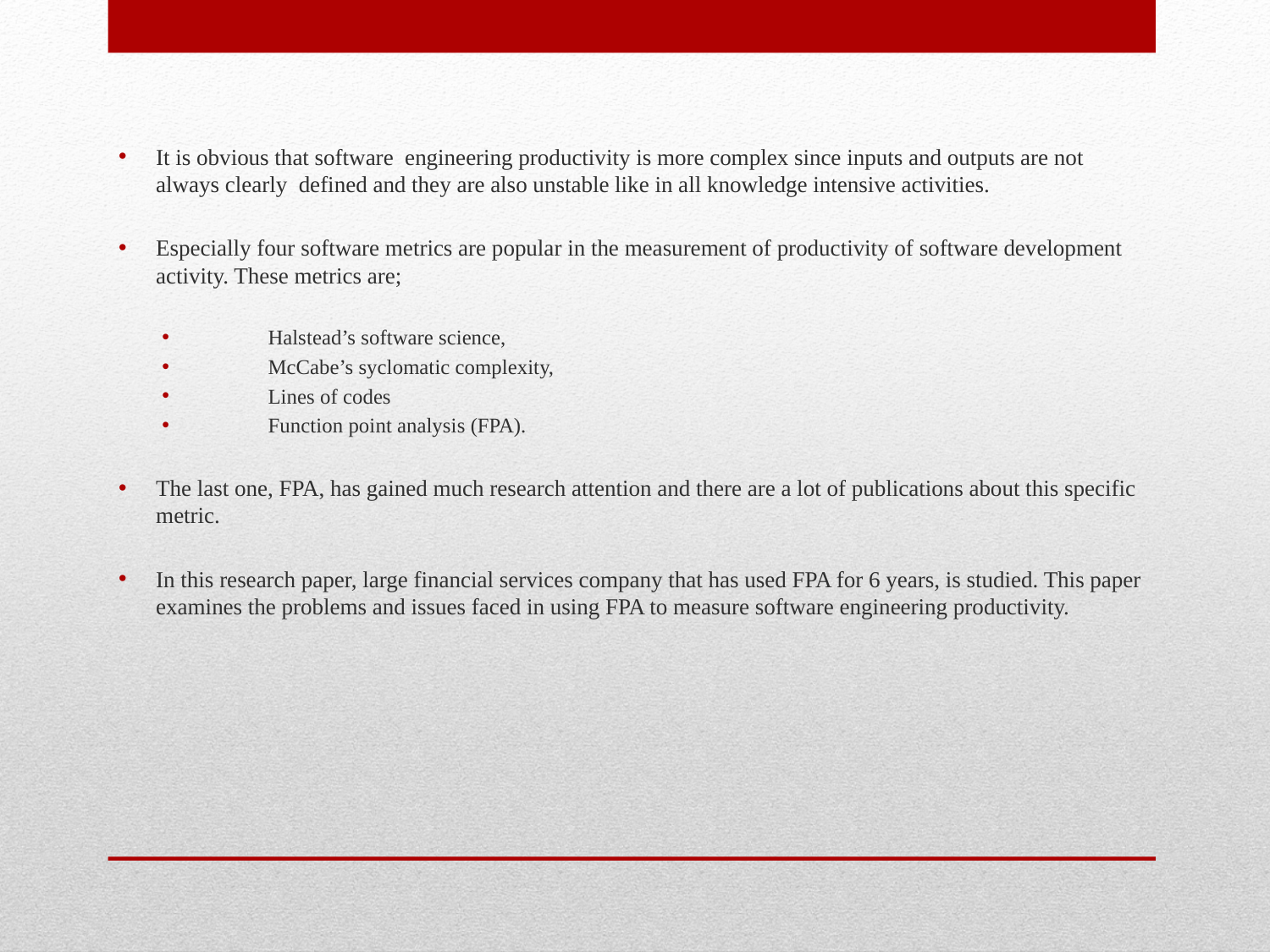

It is obvious that software  engineering productivity is more complex since inputs and outputs are not always clearly  defined and they are also unstable like in all knowledge intensive activities.

Especially four software metrics are popular in the measurement of productivity of software development activity. These metrics are;

	Halstead’s software science,
	McCabe’s syclomatic complexity,
	Lines of codes
	Function point analysis (FPA).

The last one, FPA, has gained much research attention and there are a lot of publications about this specific metric.

In this research paper, large financial services company that has used FPA for 6 years, is studied. This paper examines the problems and issues faced in using FPA to measure software engineering productivity.